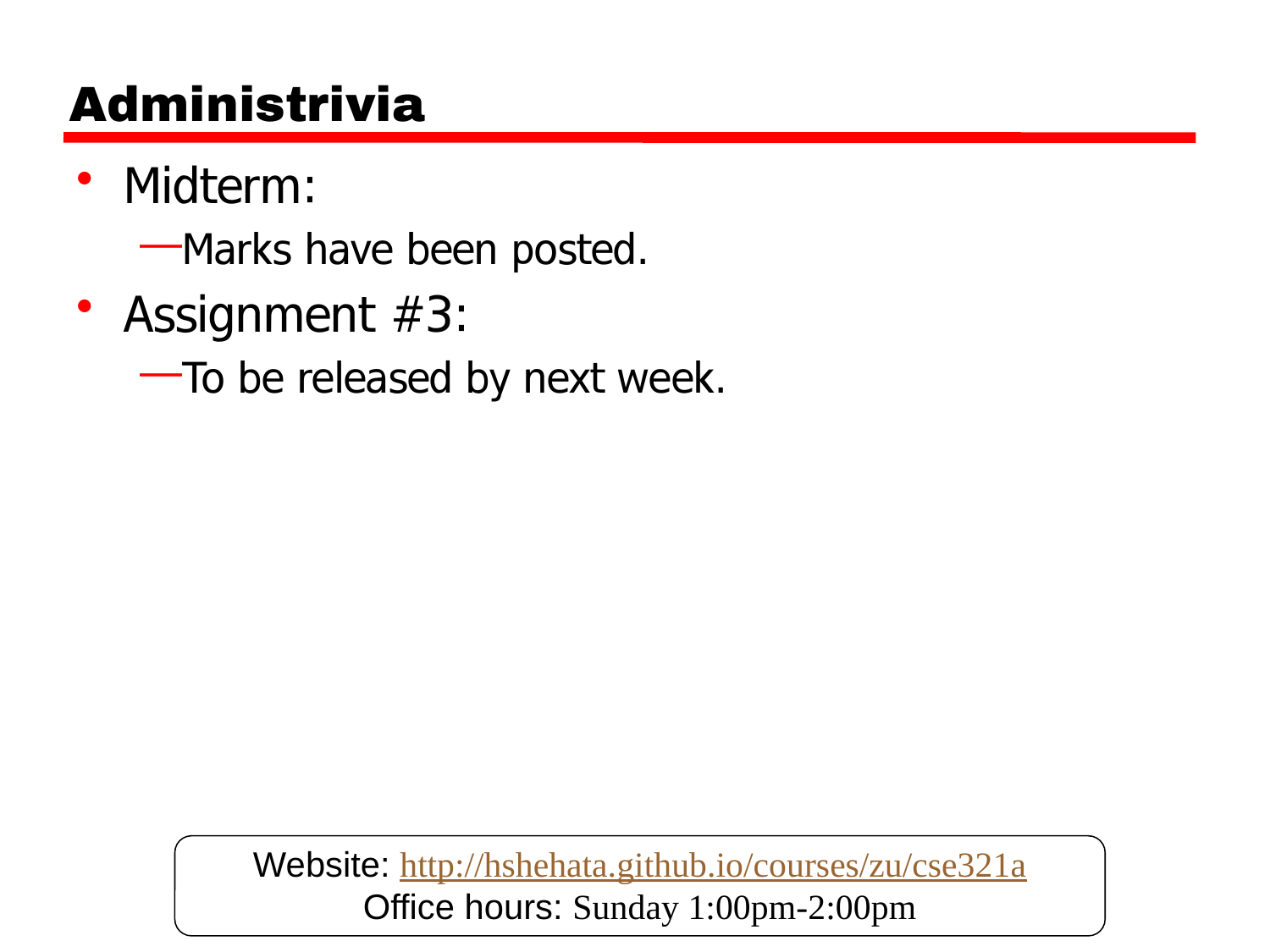

# Administrivia
Midterm:
Marks have been posted.
Assignment #3:
To be released by next week.

Website: http://hshehata.github.io/courses/zu/cse321a
Office hours: Sunday 1:00pm-2:00pm